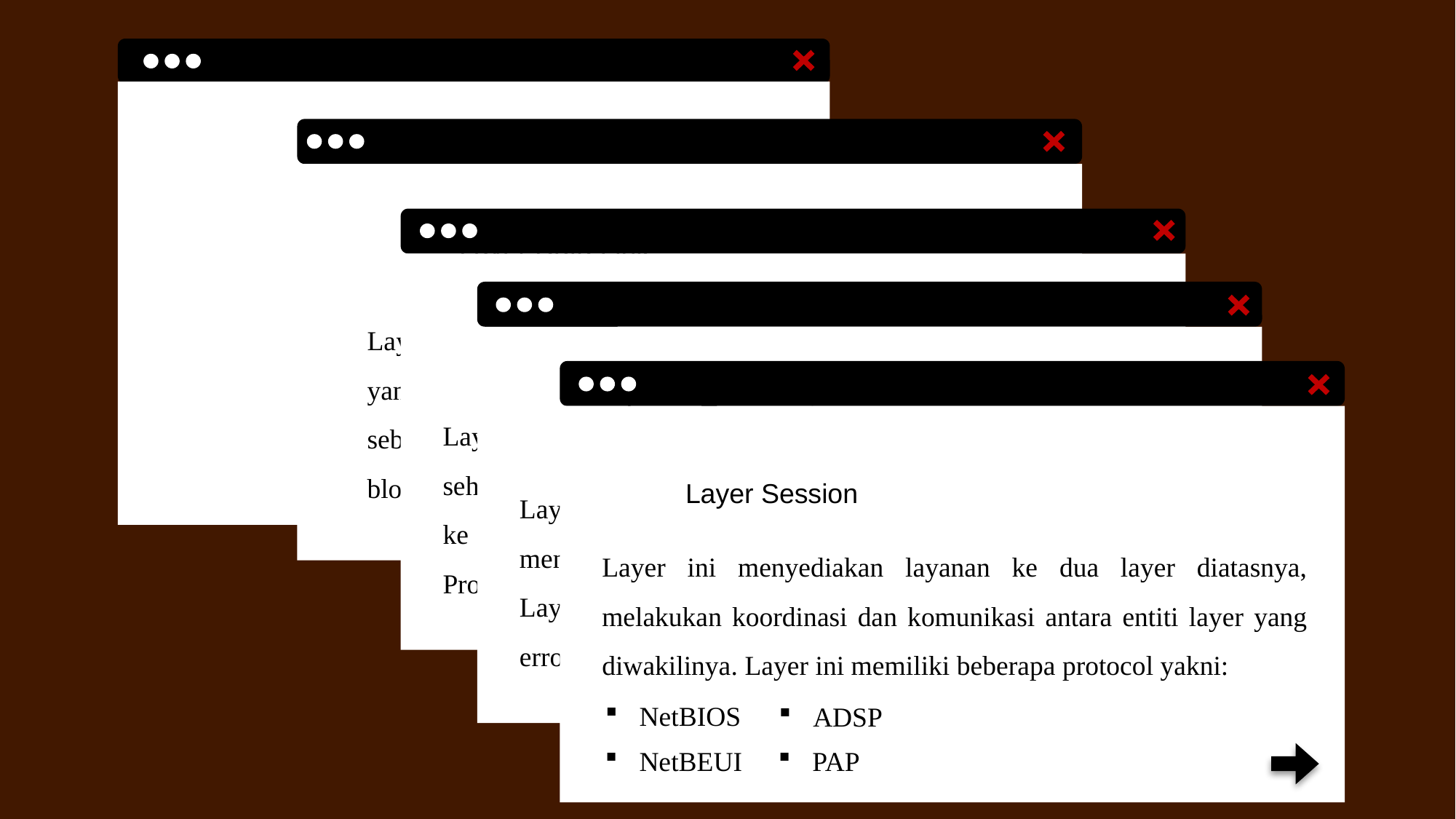

MACAM-MACAM
PHYSICAL LAYER

Layer Data Link
Layer ini bertanggung jawab pada paket akhir dari data binari yang berasal dari level yang lebih tinggi ke paket diskrit sebelum ke layer physical maka akan mengirimkan frame atau blok dari data melalui suatu network.

Layer Network
Layer ini mempunyai tugas untuk menyediakan fungsi routing sehingga paket dapat dikirim keluar dari segment network lokal ke suatu tujuan yang berada pada suatu network lain. Internet Protocol umumnya digunakan untuk tugas layer tersebut.

Layer Transport
Layer ini adalah pusat dari model OSI dan layer ini juga menyediakan transfer yang transparan antara kedua titik akhir. Layer ini juga berperan menyediakan multiplexing, memeriksa error serta memperbaikinya.

Layer Session
Layer ini menyediakan layanan ke dua layer diatasnya, melakukan koordinasi dan komunikasi antara entiti layer yang diwakilinya. Layer ini memiliki beberapa protocol yakni:

NetBIOS
ADSP
NetBEUI
PAP